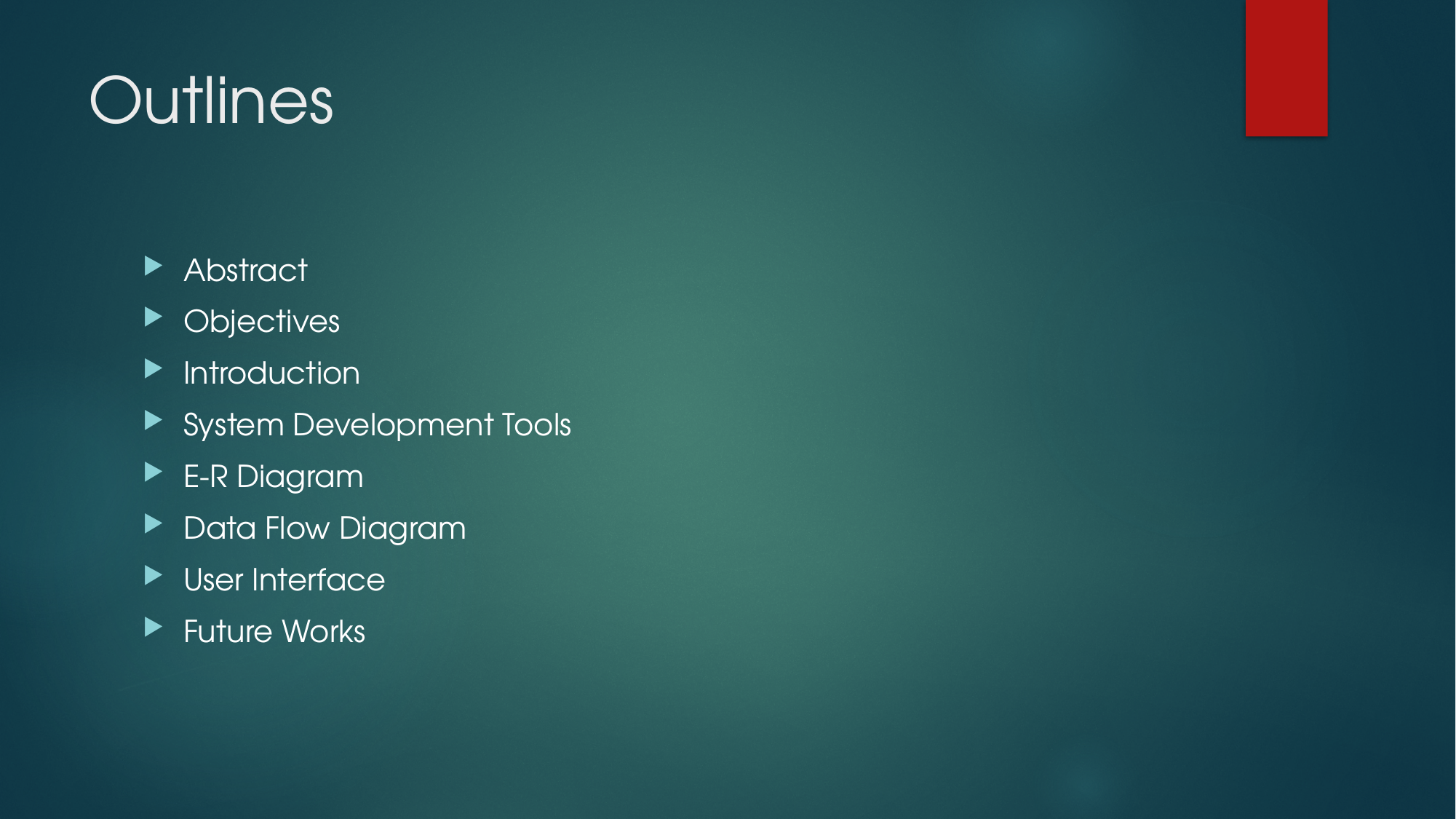

# Outlines
Abstract
Objectives
Introduction
System Development Tools
E-R Diagram
Data Flow Diagram
User Interface
Future Works